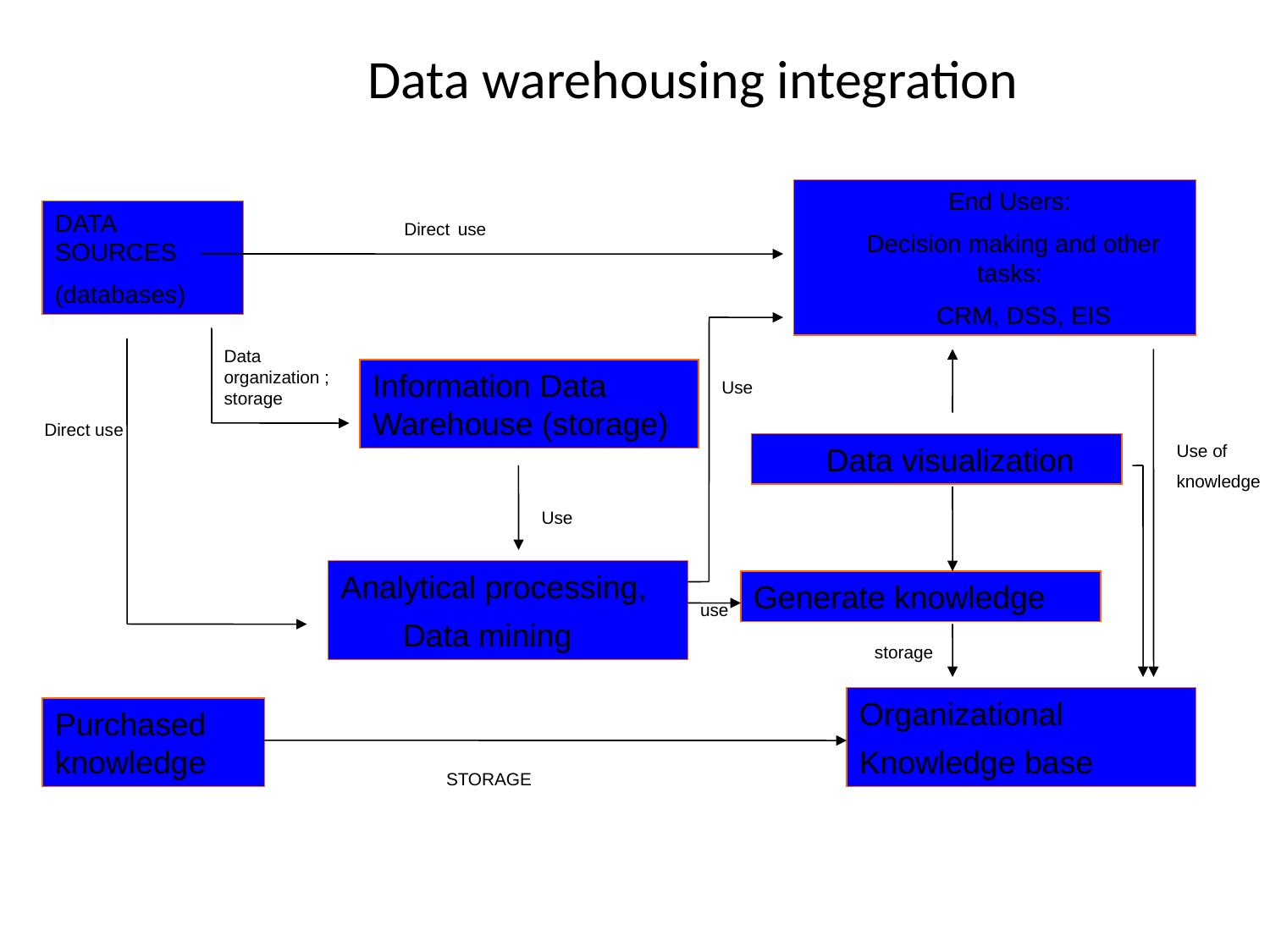

# Data warehousing integration

End Users:
 Decision making and other tasks:
    CRM, DSS, EIS
DATA SOURCES
(databases)
Direct use

Data organization ; storage

Information Data Warehouse (storage)
Use
Direct use

       Data visualization
Use of
knowledge

Use

Analytical processing,
       Data mining
Generate knowledge

use

 storage
Organizational
Knowledge base
Purchased knowledge

STORAGE